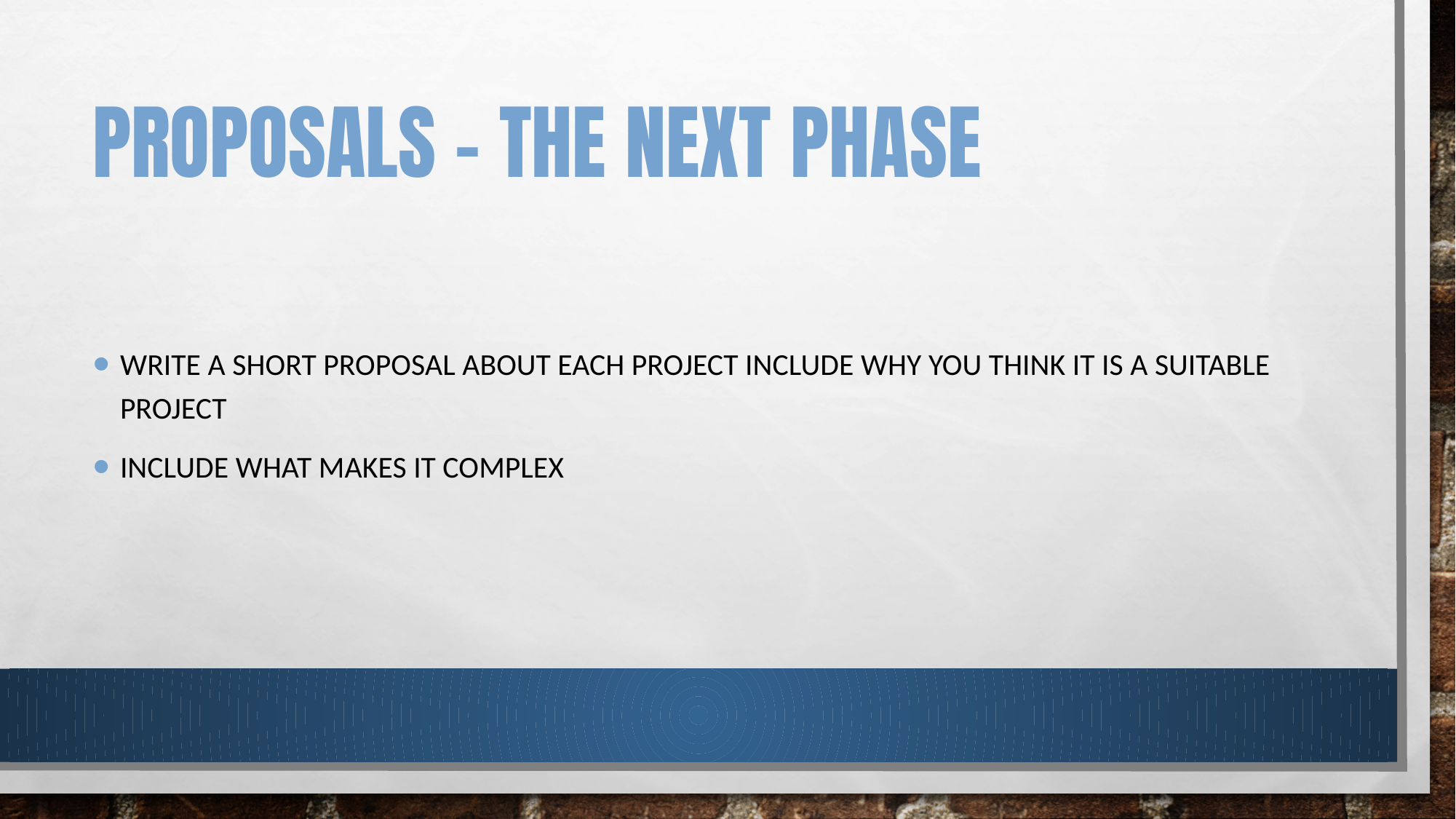

# Proposals – The Next Phase

write a short proposal about each project Include why you think it is a suitable project
Include what makes it complex